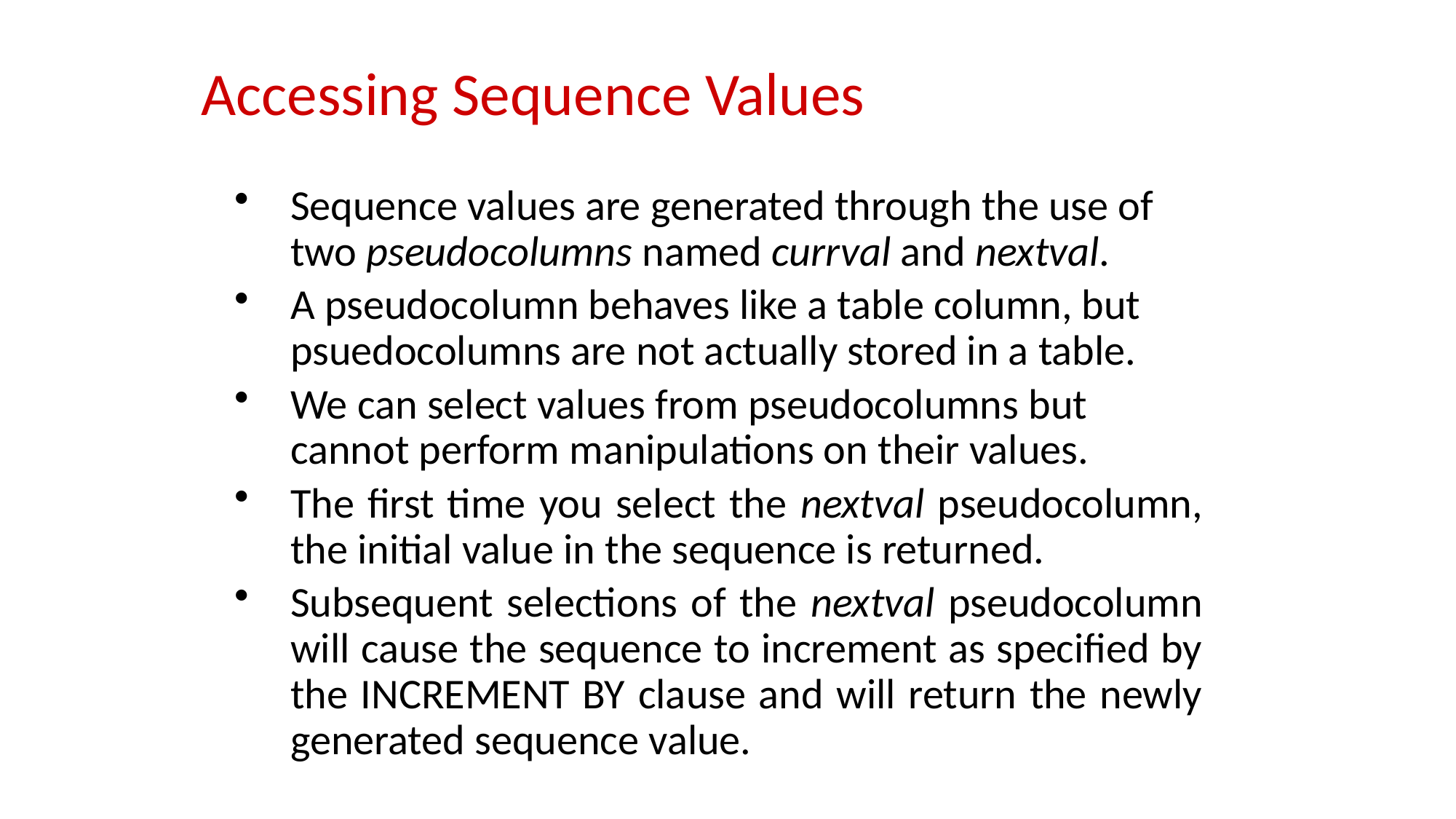

# Accessing Sequence Values
Sequence values are generated through the use of two pseudocolumns named currval and nextval.
A pseudocolumn behaves like a table column, but psuedocolumns are not actually stored in a table.
We can select values from pseudocolumns but cannot perform manipulations on their values.
The first time you select the nextval pseudocolumn, the initial value in the sequence is returned.
Subsequent selections of the nextval pseudocolumn will cause the sequence to increment as specified by the INCREMENT BY clause and will return the newly generated sequence value.